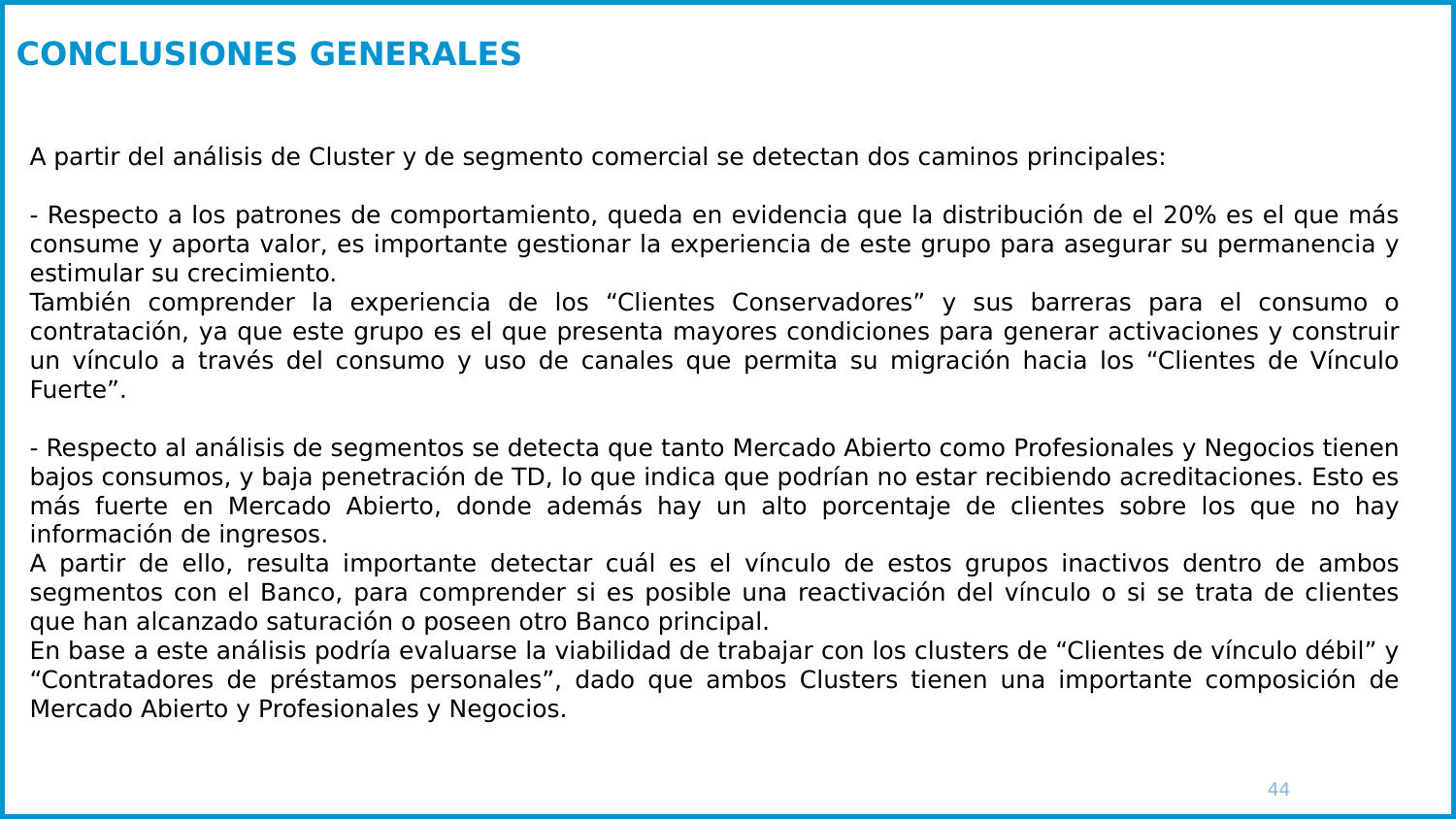

# CONCLUSIONES GENERALES
A partir del análisis de Cluster y de segmento comercial se detectan dos caminos principales:

- Respecto a los patrones de comportamiento, queda en evidencia que la distribución de el 20% es el que más consume y aporta valor, es importante gestionar la experiencia de este grupo para asegurar su permanencia y estimular su crecimiento.
También comprender la experiencia de los “Clientes Conservadores” y sus barreras para el consumo o contratación, ya que este grupo es el que presenta mayores condiciones para generar activaciones y construir un vínculo a través del consumo y uso de canales que permita su migración hacia los “Clientes de Vínculo Fuerte”.

- Respecto al análisis de segmentos se detecta que tanto Mercado Abierto como Profesionales y Negocios tienen bajos consumos, y baja penetración de TD, lo que indica que podrían no estar recibiendo acreditaciones. Esto es más fuerte en Mercado Abierto, donde además hay un alto porcentaje de clientes sobre los que no hay información de ingresos.
A partir de ello, resulta importante detectar cuál es el vínculo de estos grupos inactivos dentro de ambos segmentos con el Banco, para comprender si es posible una reactivación del vínculo o si se trata de clientes que han alcanzado saturación o poseen otro Banco principal.
En base a este análisis podría evaluarse la viabilidad de trabajar con los clusters de “Clientes de vínculo débil” y “Contratadores de préstamos personales”, dado que ambos Clusters tienen una importante composición de Mercado Abierto y Profesionales y Negocios.
44